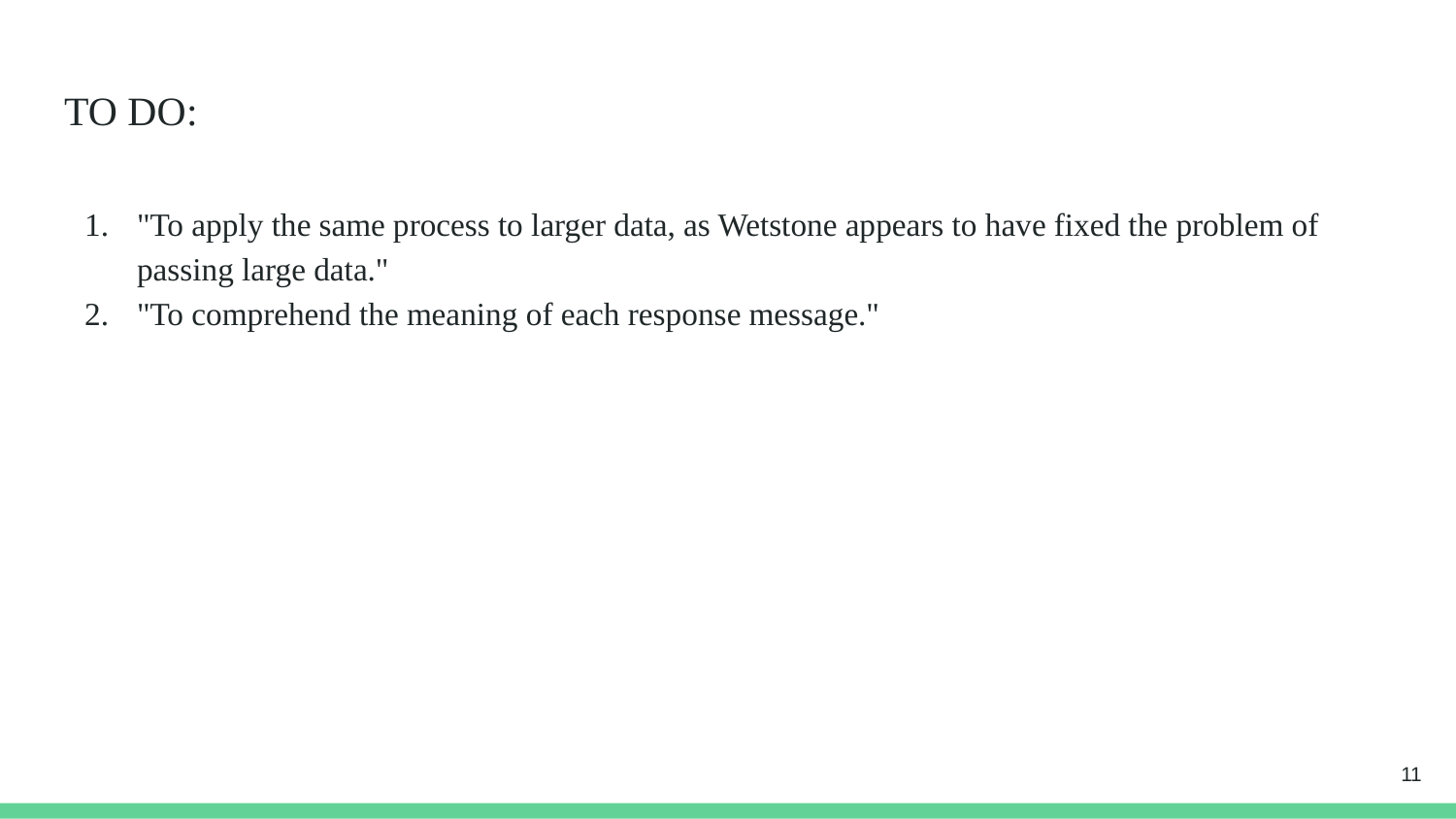

# TO DO:
"To apply the same process to larger data, as Wetstone appears to have fixed the problem of passing large data."
"To comprehend the meaning of each response message."

11